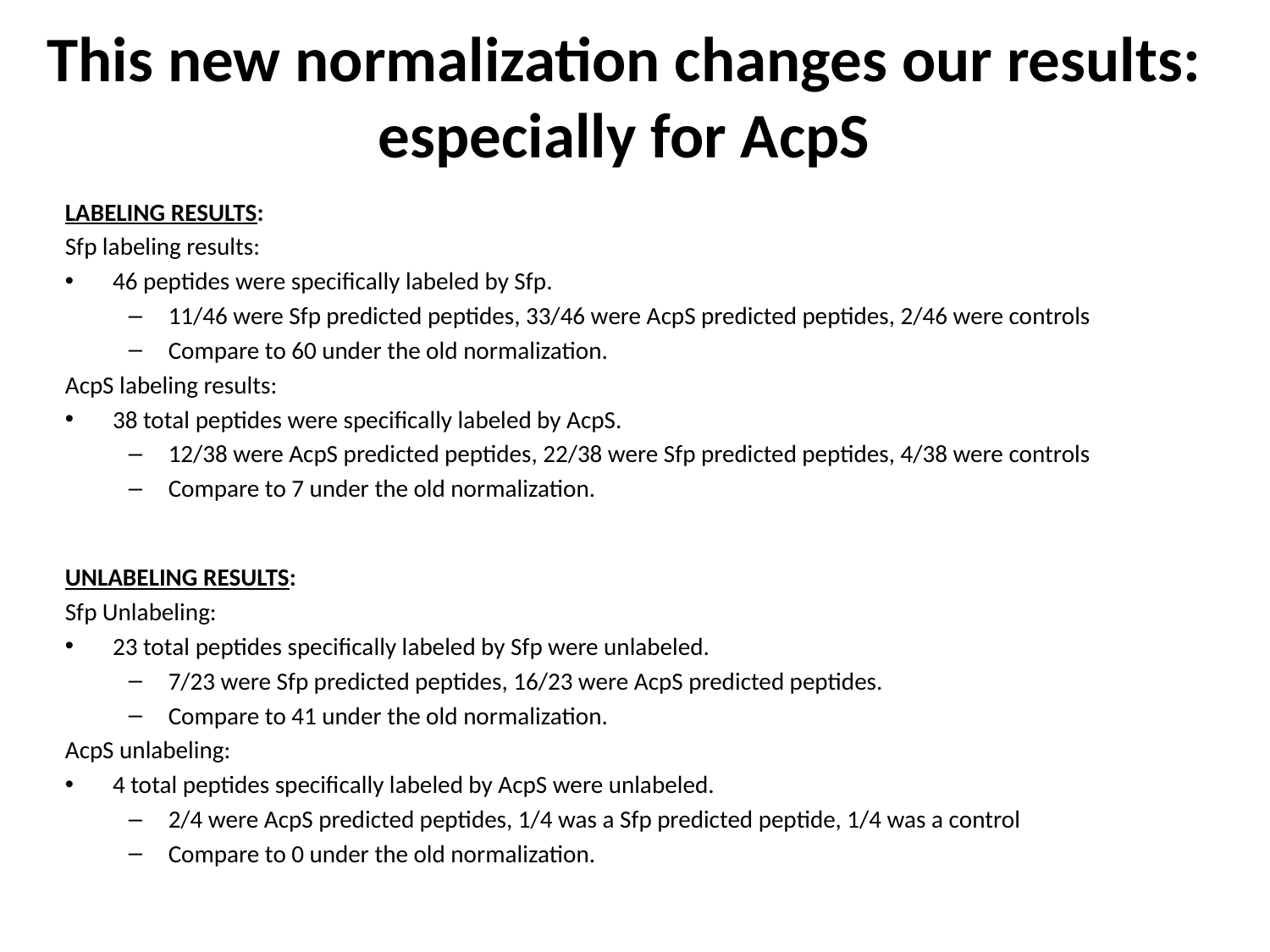

# This new normalization changes our results: especially for AcpS
LABELING RESULTS:
Sfp labeling results:
46 peptides were specifically labeled by Sfp.
11/46 were Sfp predicted peptides, 33/46 were AcpS predicted peptides, 2/46 were controls
Compare to 60 under the old normalization.
AcpS labeling results:
38 total peptides were specifically labeled by AcpS.
12/38 were AcpS predicted peptides, 22/38 were Sfp predicted peptides, 4/38 were controls
Compare to 7 under the old normalization.

UNLABELING RESULTS:
Sfp Unlabeling:
23 total peptides specifically labeled by Sfp were unlabeled.
7/23 were Sfp predicted peptides, 16/23 were AcpS predicted peptides.
Compare to 41 under the old normalization.
AcpS unlabeling:
4 total peptides specifically labeled by AcpS were unlabeled.
2/4 were AcpS predicted peptides, 1/4 was a Sfp predicted peptide, 1/4 was a control
Compare to 0 under the old normalization.